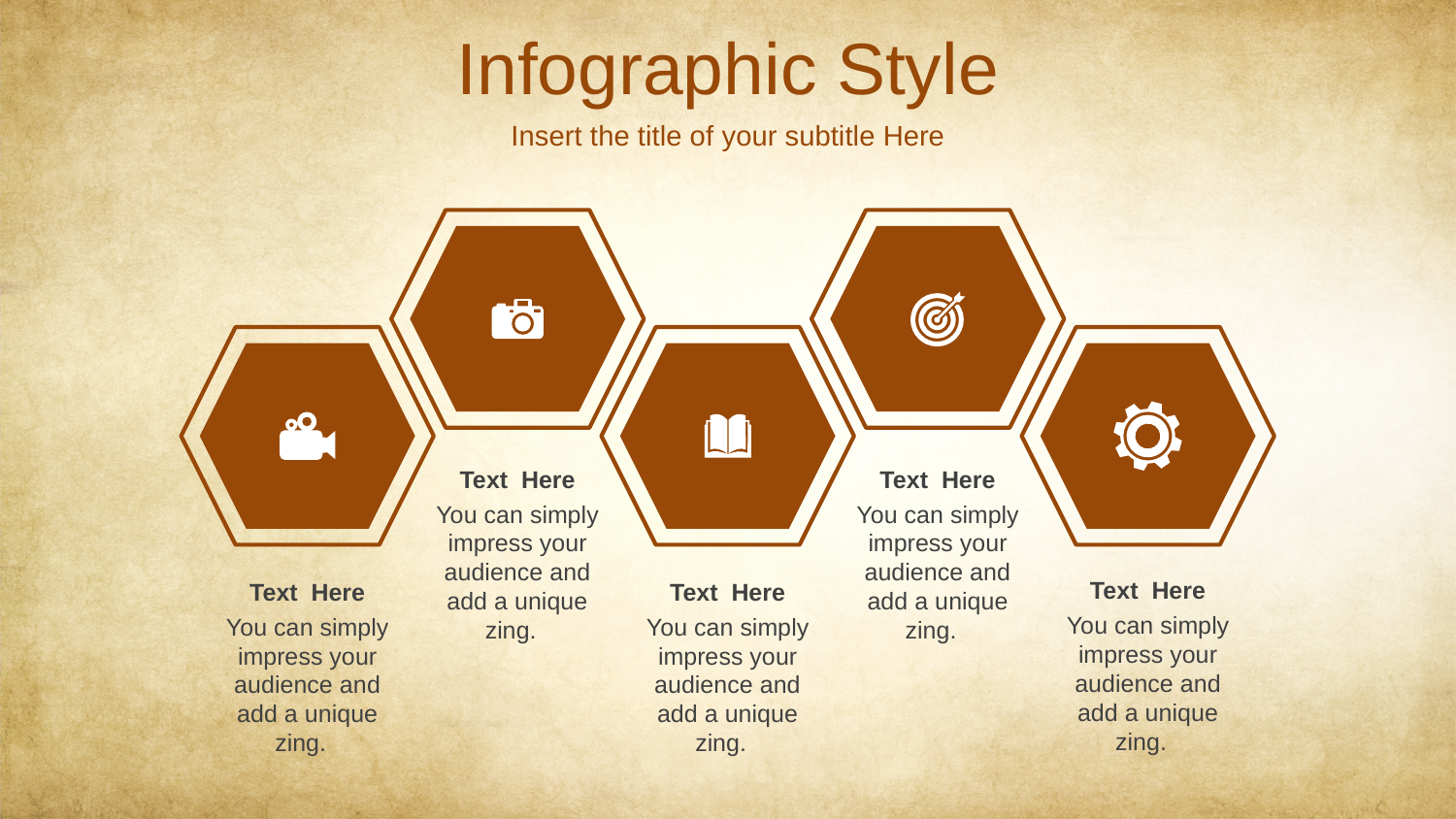

Infographic Style
Insert the title of your subtitle Here

Text  Here
You can simply impress your audience and add a unique zing.
Text  Here
You can simply impress your audience and add a unique zing.
Text  Here
You can simply impress your audience and add a unique zing.
Text  Here
You can simply impress your audience and add a unique zing.
Text  Here
You can simply impress your audience and add a unique zing.